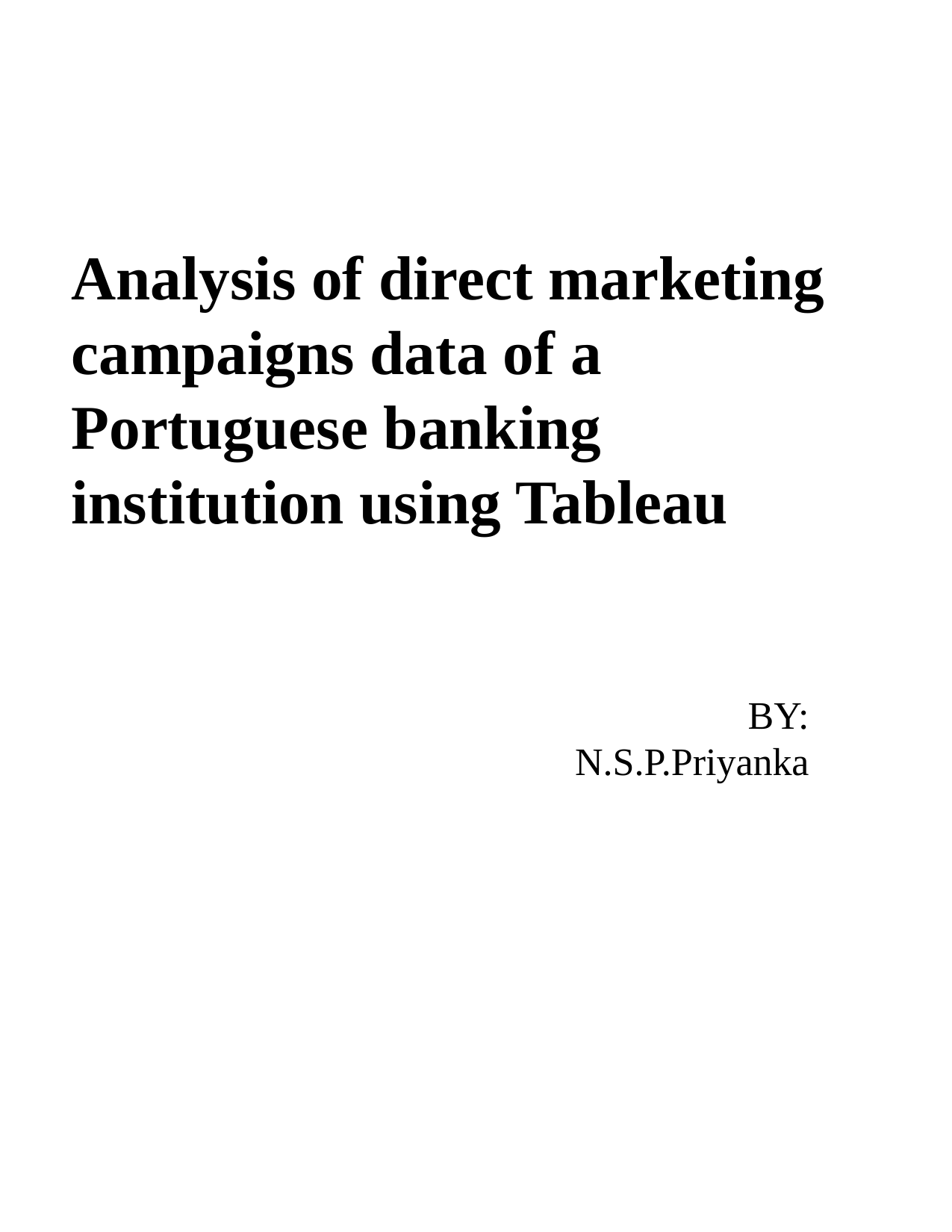

# Analysis of direct marketing campaigns data of a Portuguese banking institution using Tableau
BY:
N.S.P.Priyanka